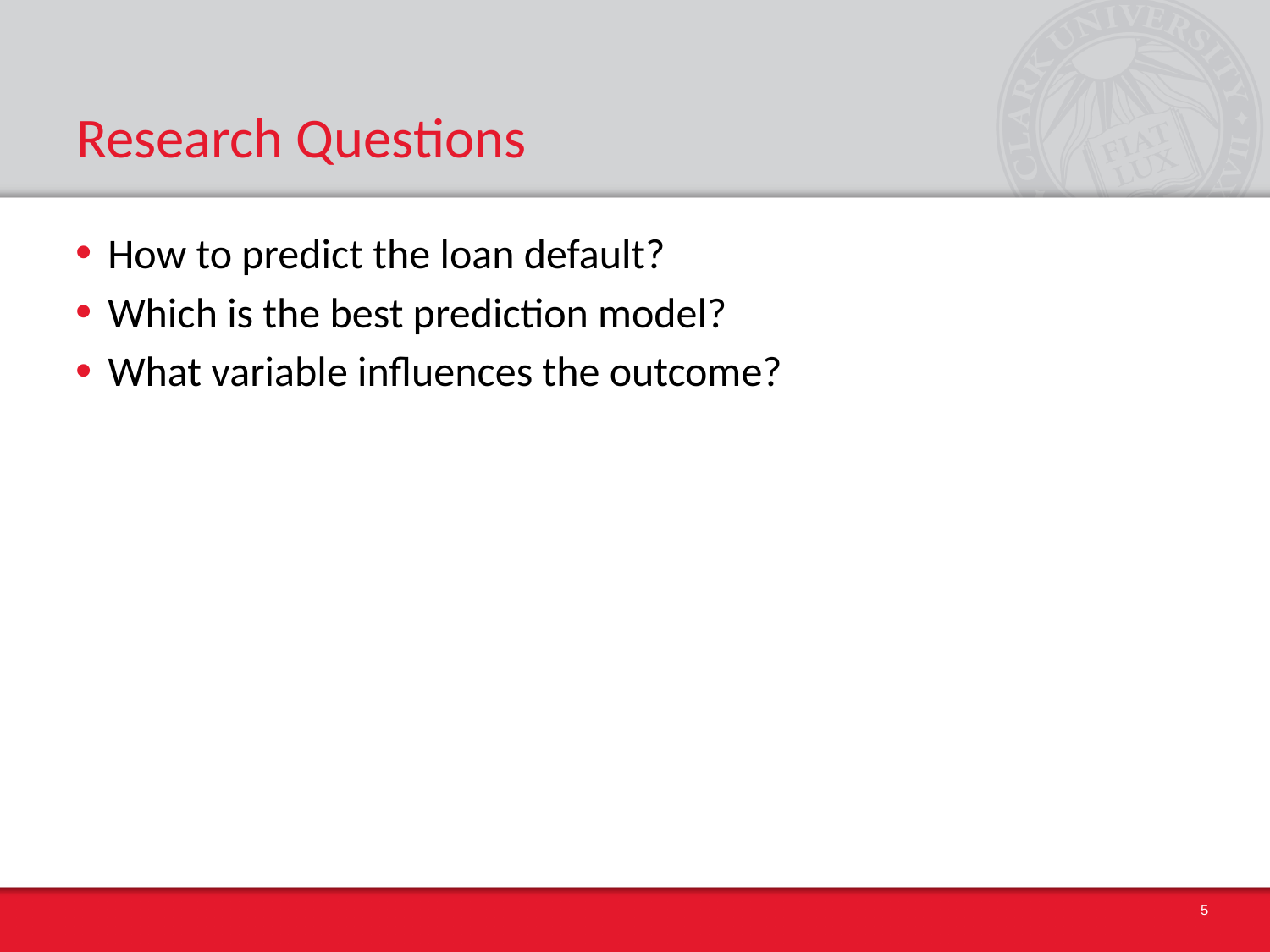

# Research Questions
How to predict the loan default?
Which is the best prediction model?
What variable influences the outcome?
5